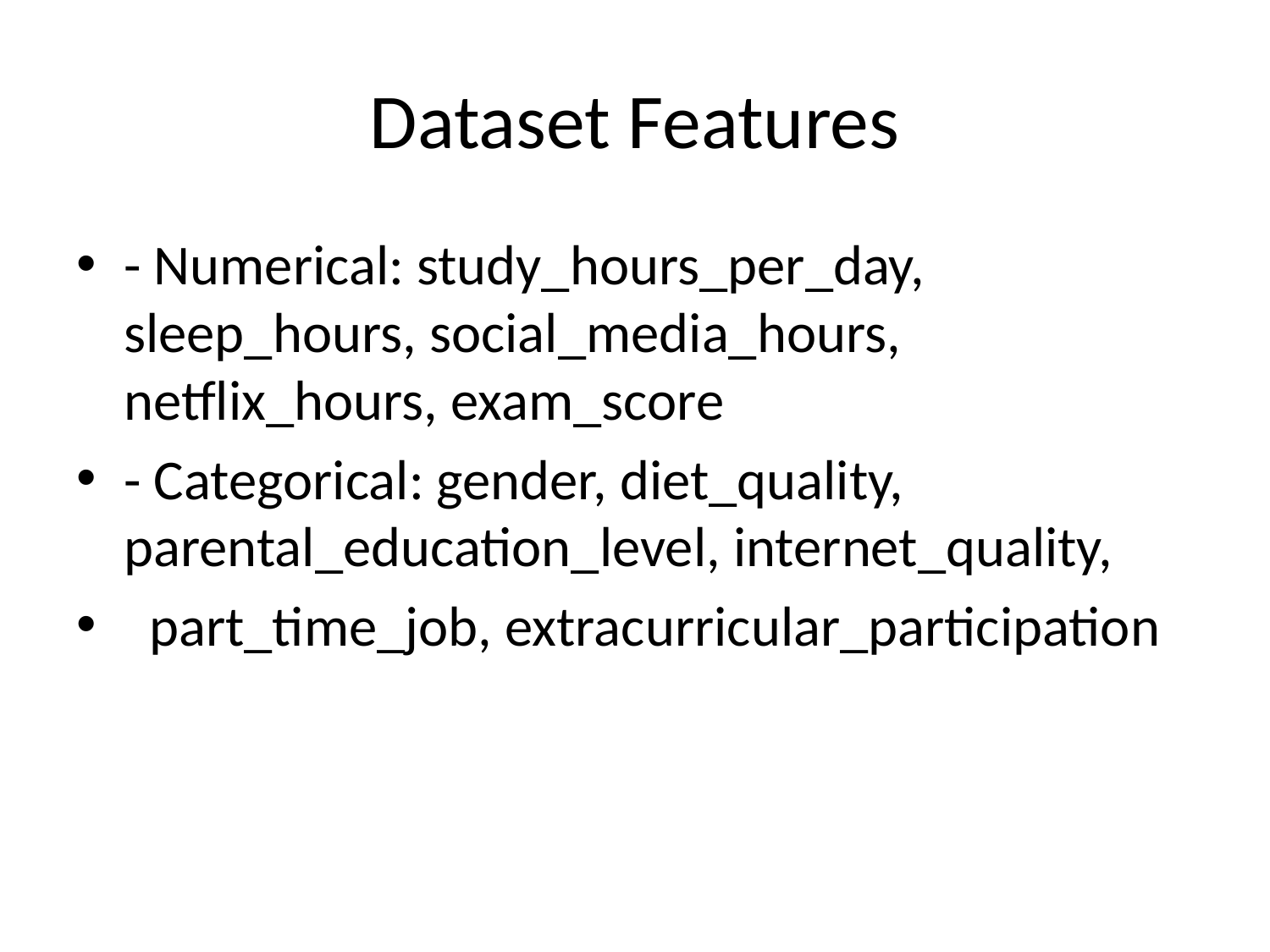

# Dataset Features
- Numerical: study_hours_per_day, sleep_hours, social_media_hours, netflix_hours, exam_score
- Categorical: gender, diet_quality, parental_education_level, internet_quality,
  part_time_job, extracurricular_participation